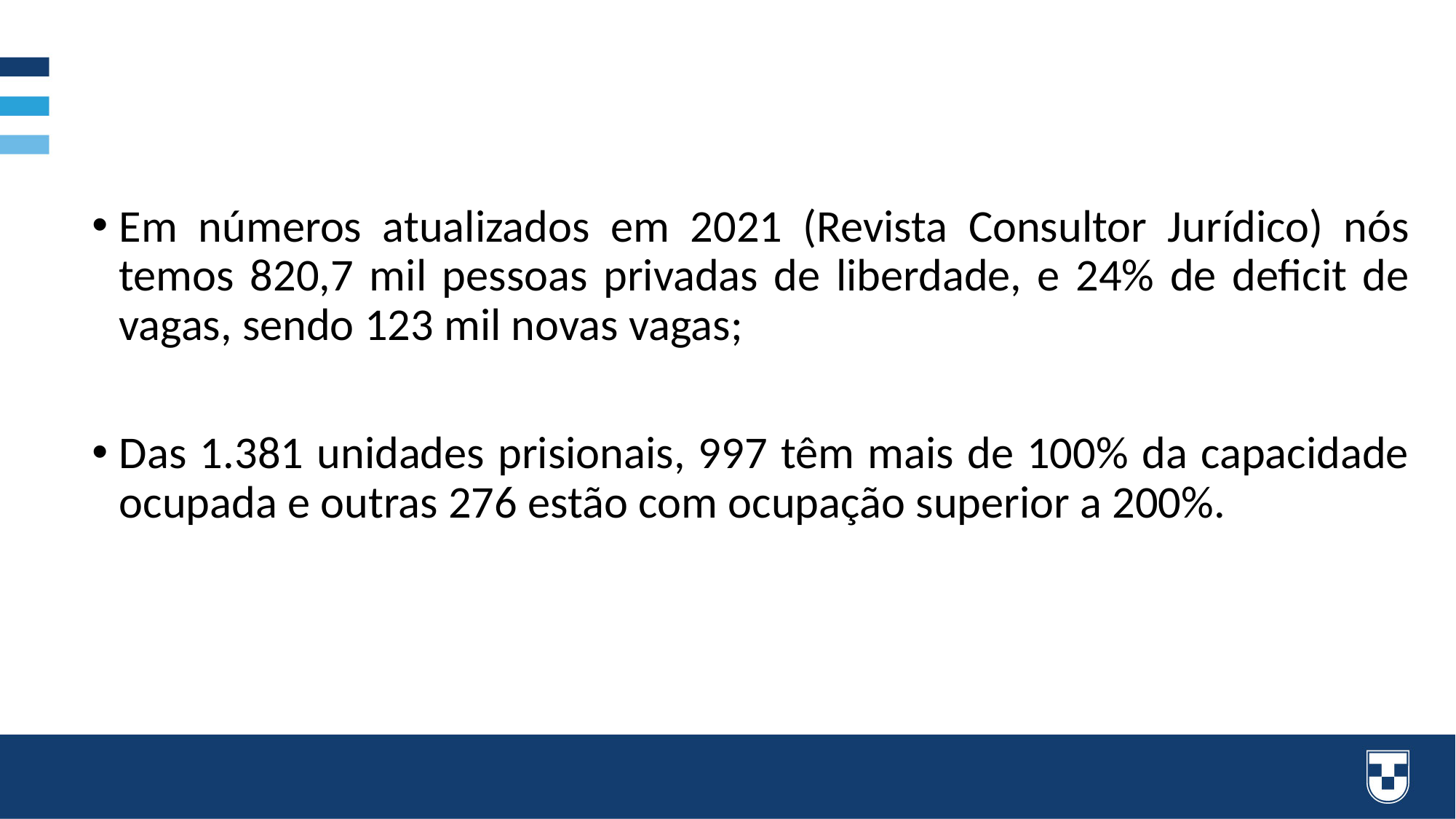

Em números atualizados em 2021 (Revista Consultor Jurídico) nós temos 820,7 mil pessoas privadas de liberdade, e 24% de deficit de vagas, sendo 123 mil novas vagas;

Das 1.381 unidades prisionais, 997 têm mais de 100% da capacidade ocupada e outras 276 estão com ocupação superior a 200%.